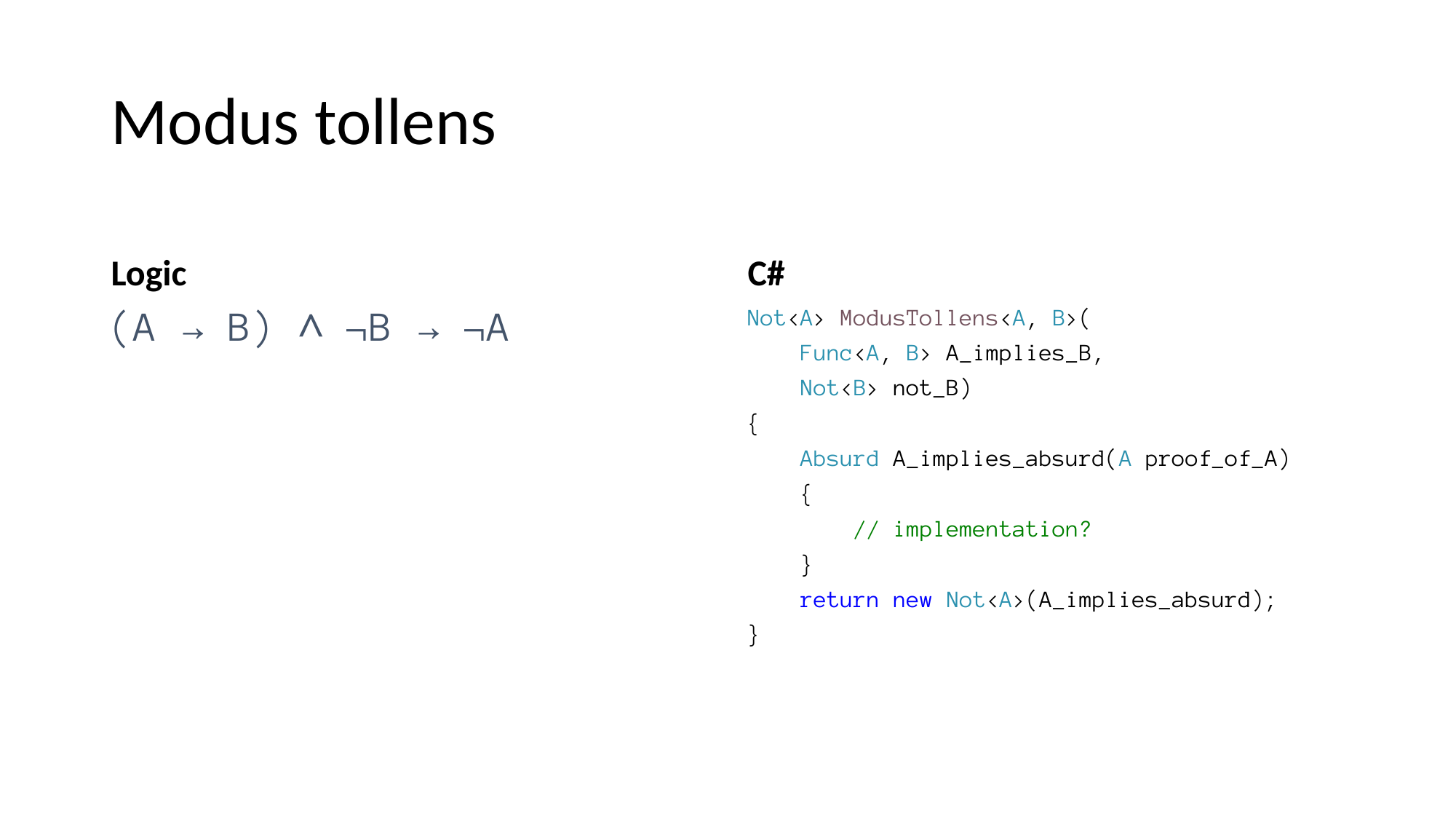

# Modus tollens
Logic
C#
(A → B) ∧ ¬B → ¬A

Not<A> ModusTollens<A, B>(
    Func<A, B> A_implies_B,
    Not<B> not_B)
{
    Absurd A_implies_absurd(A proof_of_A)
    {
        // implementation?
    }
    return new Not<A>(A_implies_absurd);
}